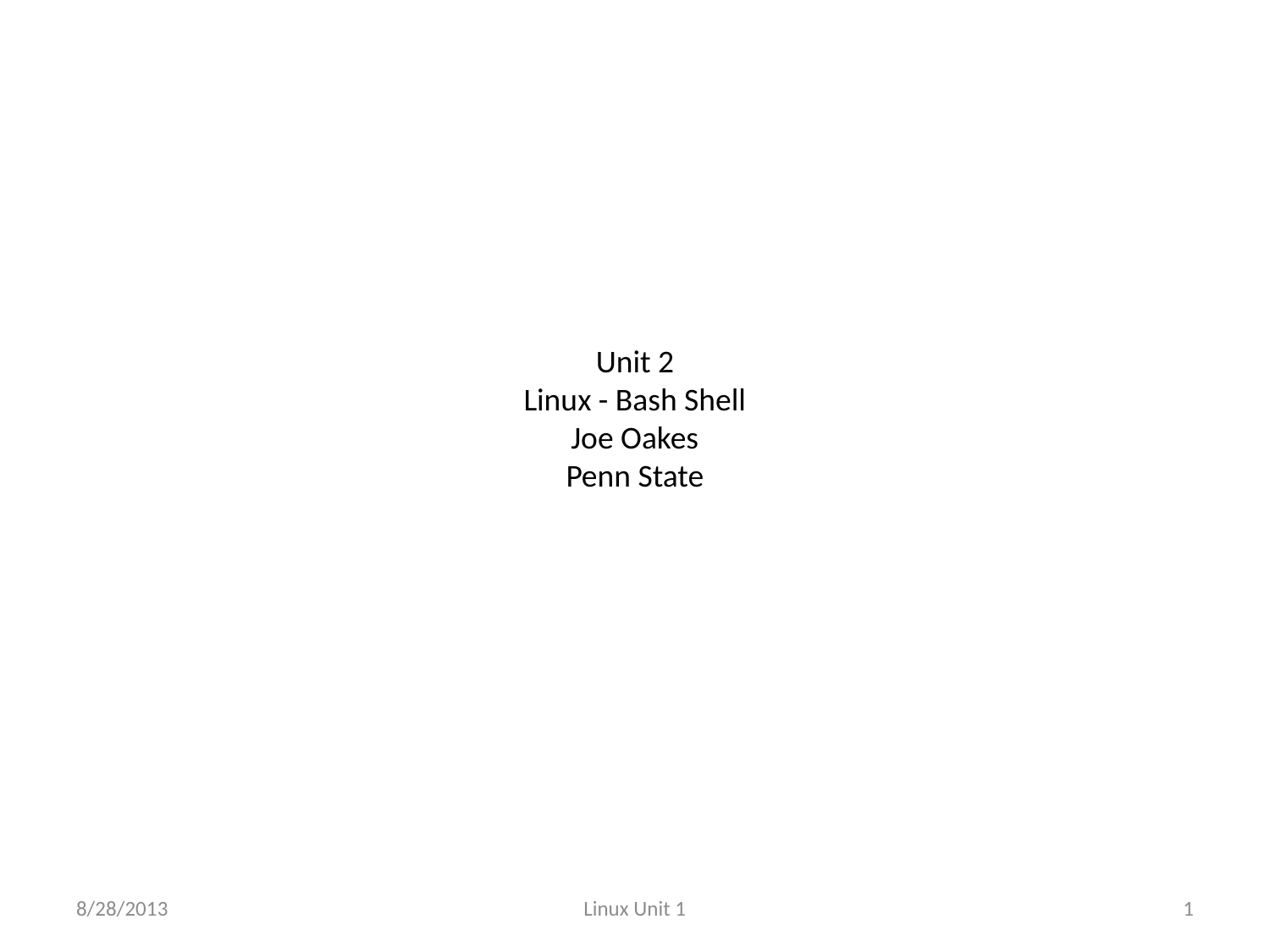

# Unit 2 Linux - Bash Shell Joe Oakes Penn State
8/28/2013
Linux Unit 1
1